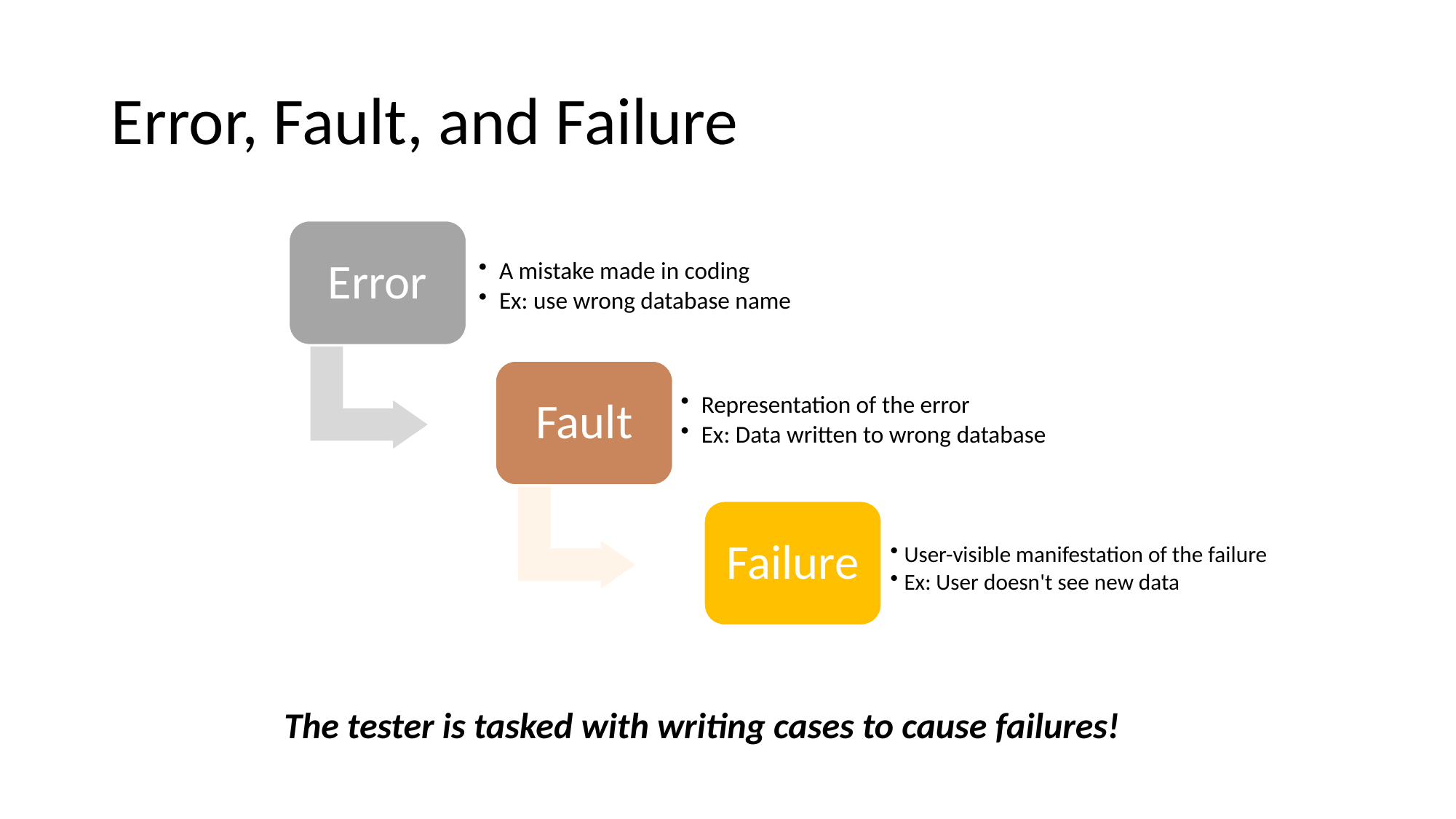

# Error, Fault, and Failure
Error
A mistake made in coding
Ex: use wrong database name

Fault
Representation of the error
Ex: Data written to wrong database

Failure
User-visible manifestation of the failure
Ex: User doesn't see new data
The tester is tasked with writing cases to cause failures!